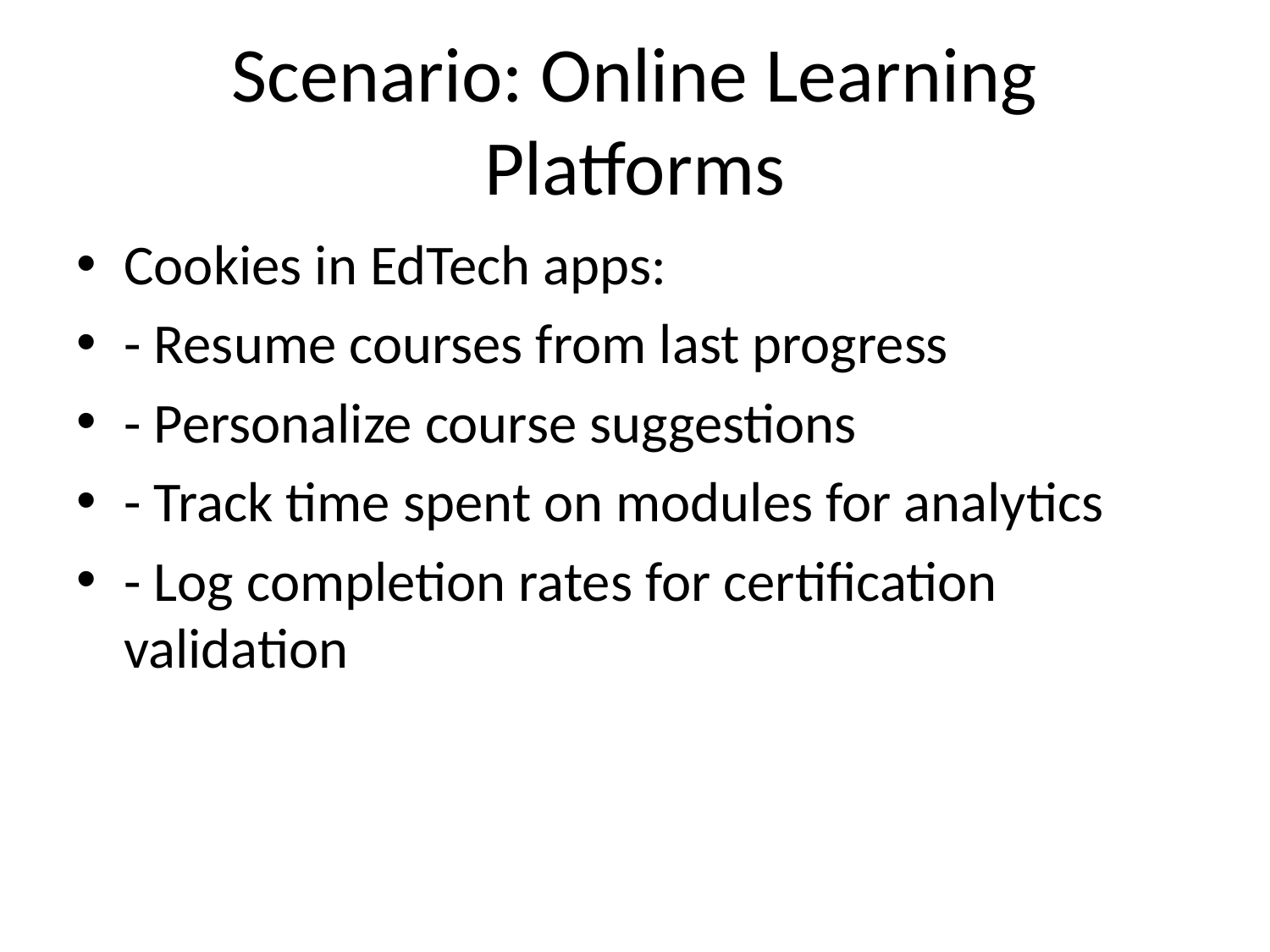

# Scenario: Online Learning Platforms
Cookies in EdTech apps:
- Resume courses from last progress
- Personalize course suggestions
- Track time spent on modules for analytics
- Log completion rates for certification validation